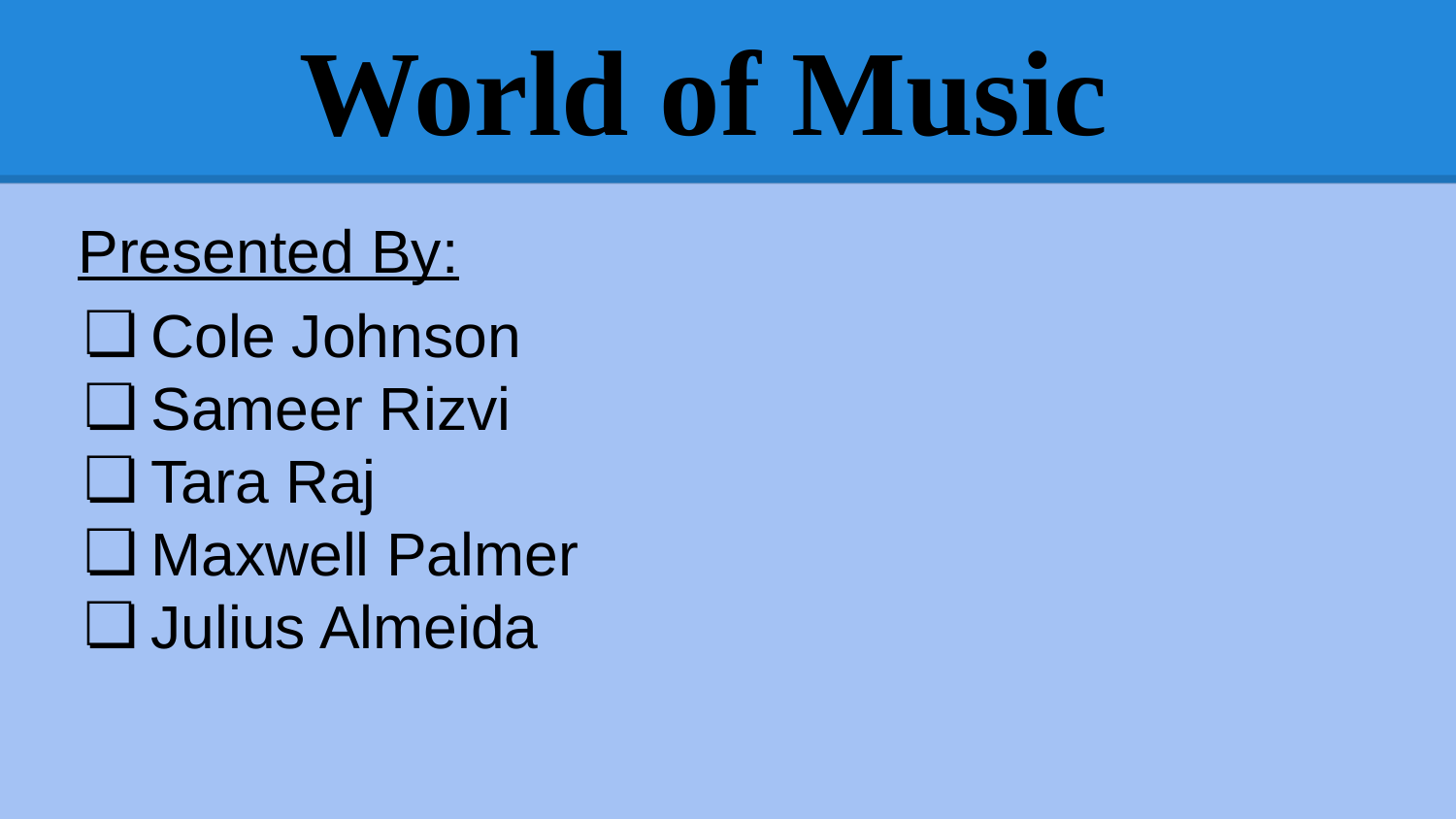

# World of Music
Presented By:
Cole Johnson
Sameer Rizvi
Tara Raj
Maxwell Palmer
Julius Almeida